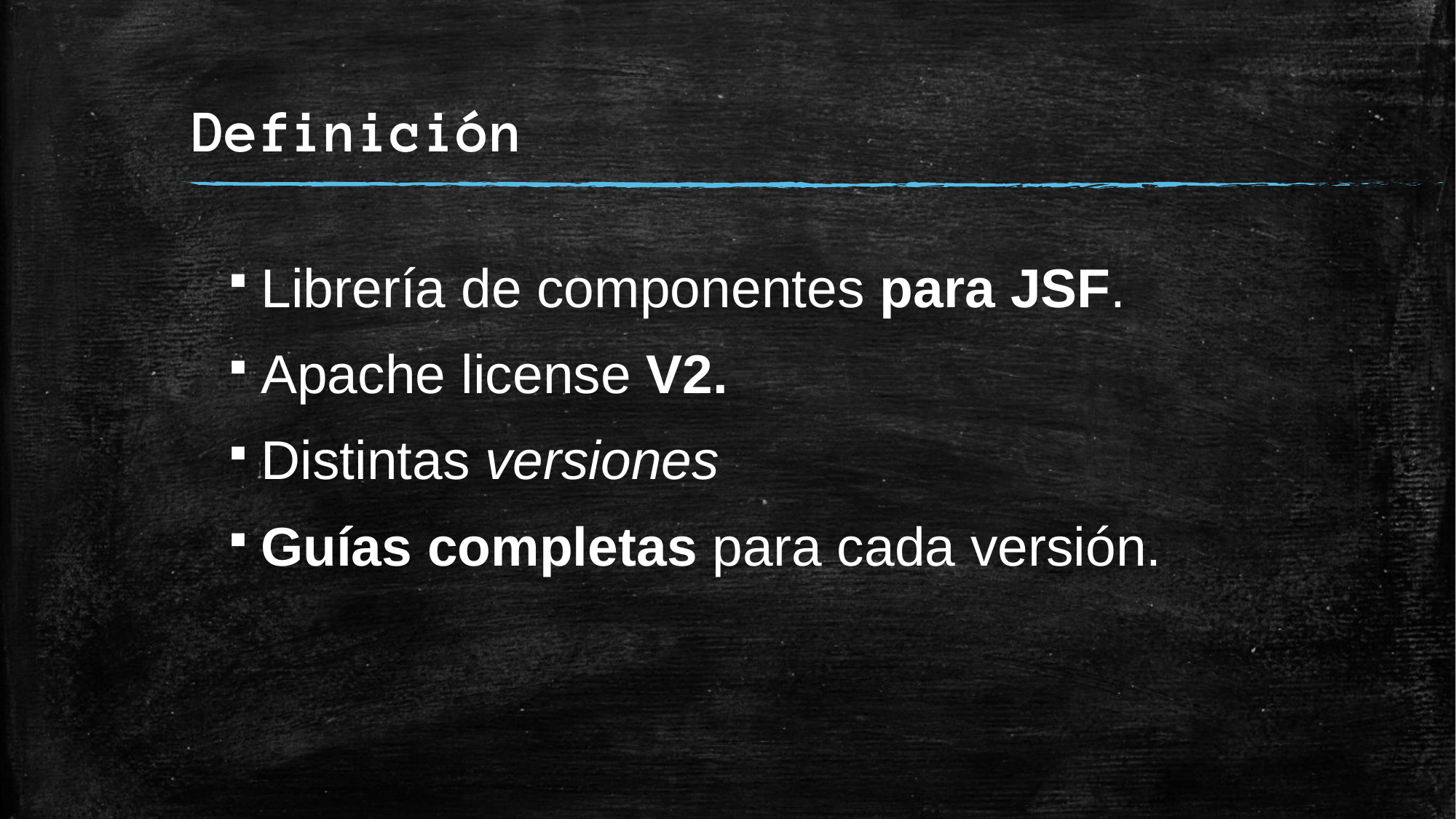

# Definición
Librería de componentes para JSF.
Apache license V2.
Distintas versiones
Guías completas para cada versión.